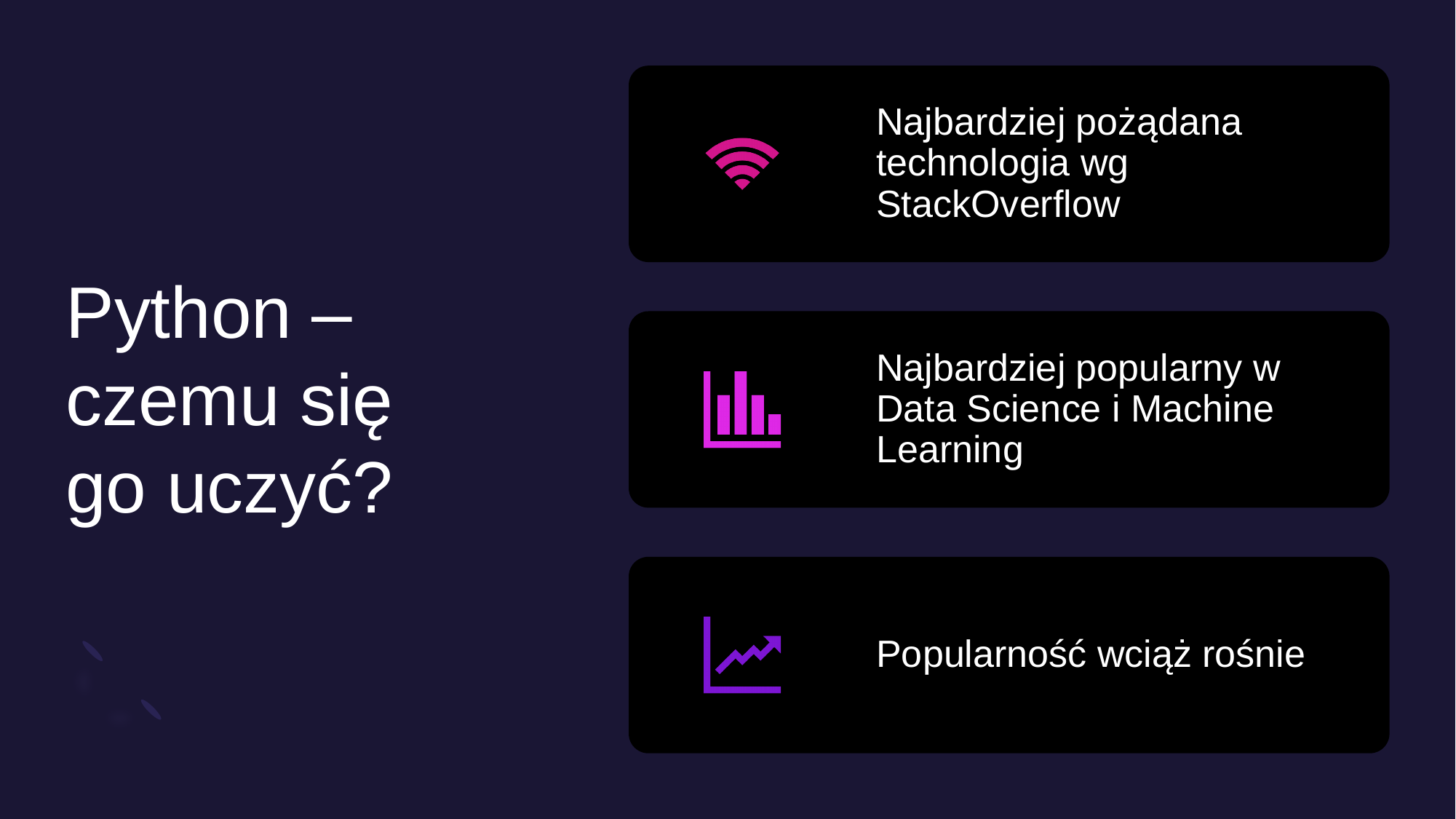

# Python – czemu się go uczyć?
Najbardziej pożądana technologia wg StackOverflow
Najbardziej popularny w Data Science i Machine Learning
Popularność wciąż rośnie